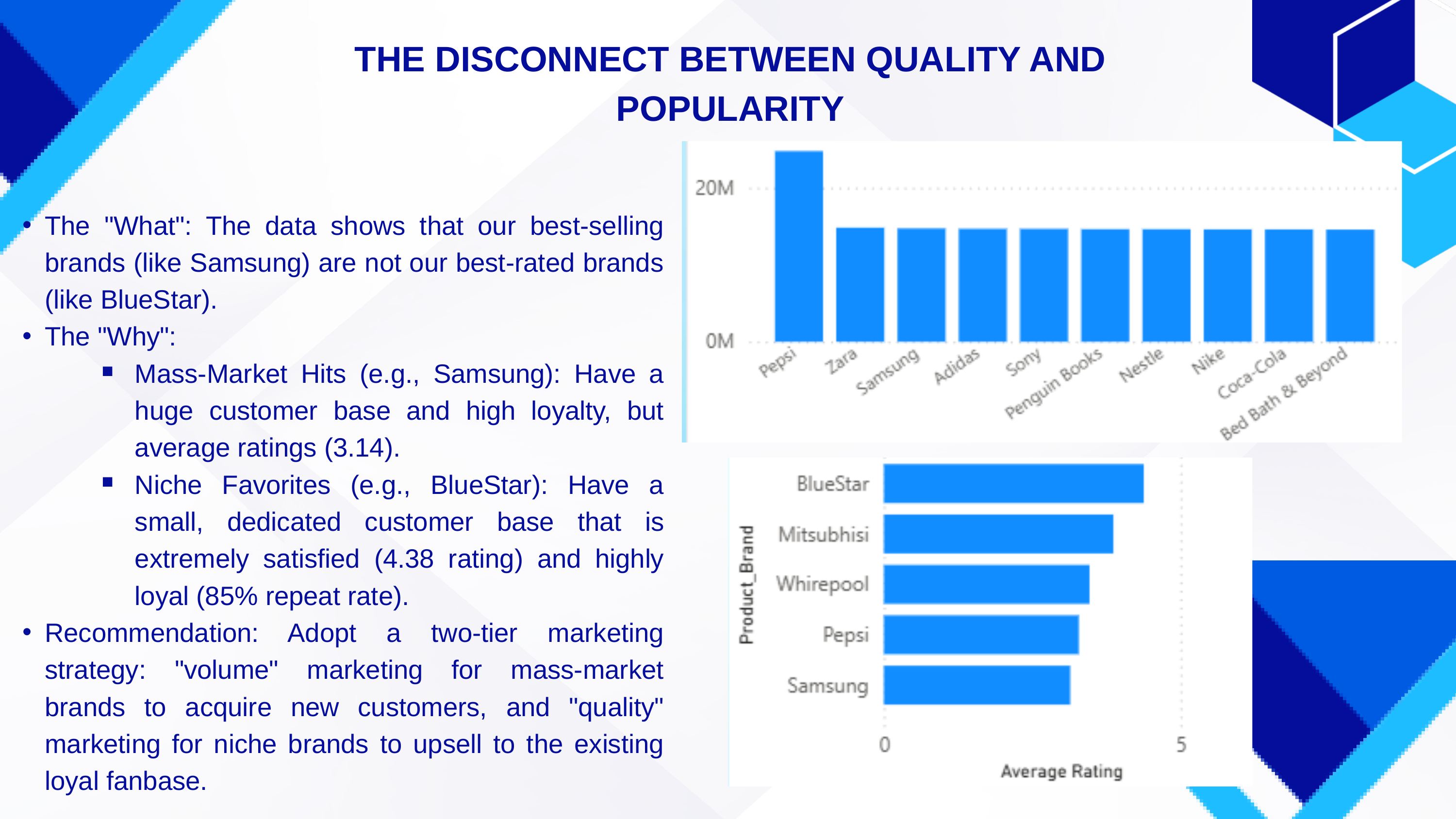

THE DISCONNECT BETWEEN QUALITY AND POPULARITY

The "What": The data shows that our best-selling brands (like Samsung) are not our best-rated brands (like BlueStar).
The "Why":
Mass-Market Hits (e.g., Samsung): Have a huge customer base and high loyalty, but average ratings (3.14).
Niche Favorites (e.g., BlueStar): Have a small, dedicated customer base that is extremely satisfied (4.38 rating) and highly loyal (85% repeat rate).
Recommendation: Adopt a two-tier marketing strategy: "volume" marketing for mass-market brands to acquire new customers, and "quality" marketing for niche brands to upsell to the existing loyal fanbase.